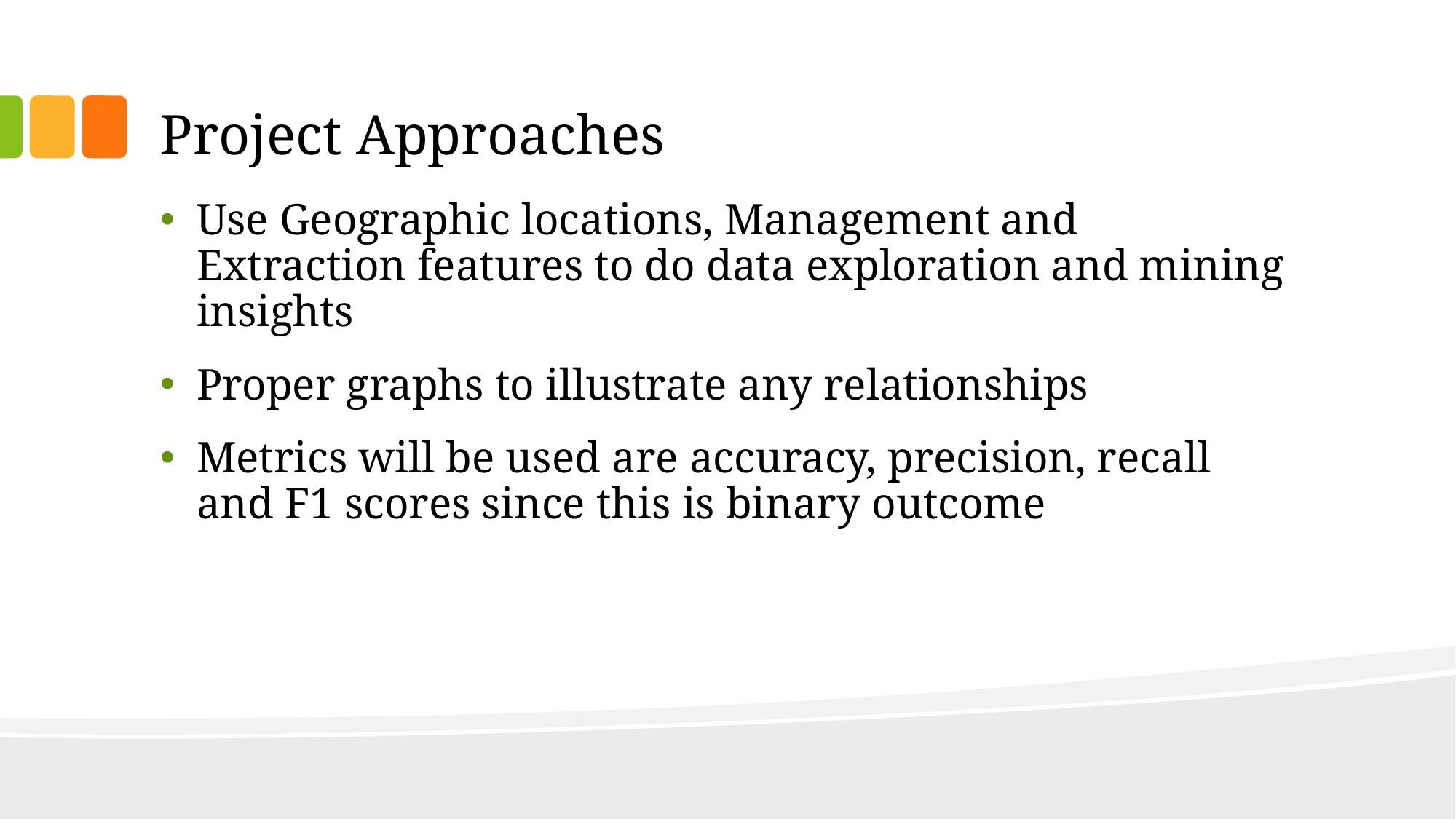

# Project Approaches
Use Geographic locations, Management and Extraction features to do data exploration and mining insights
Proper graphs to illustrate any relationships
Metrics will be used are accuracy, precision, recall and F1 scores since this is binary outcome